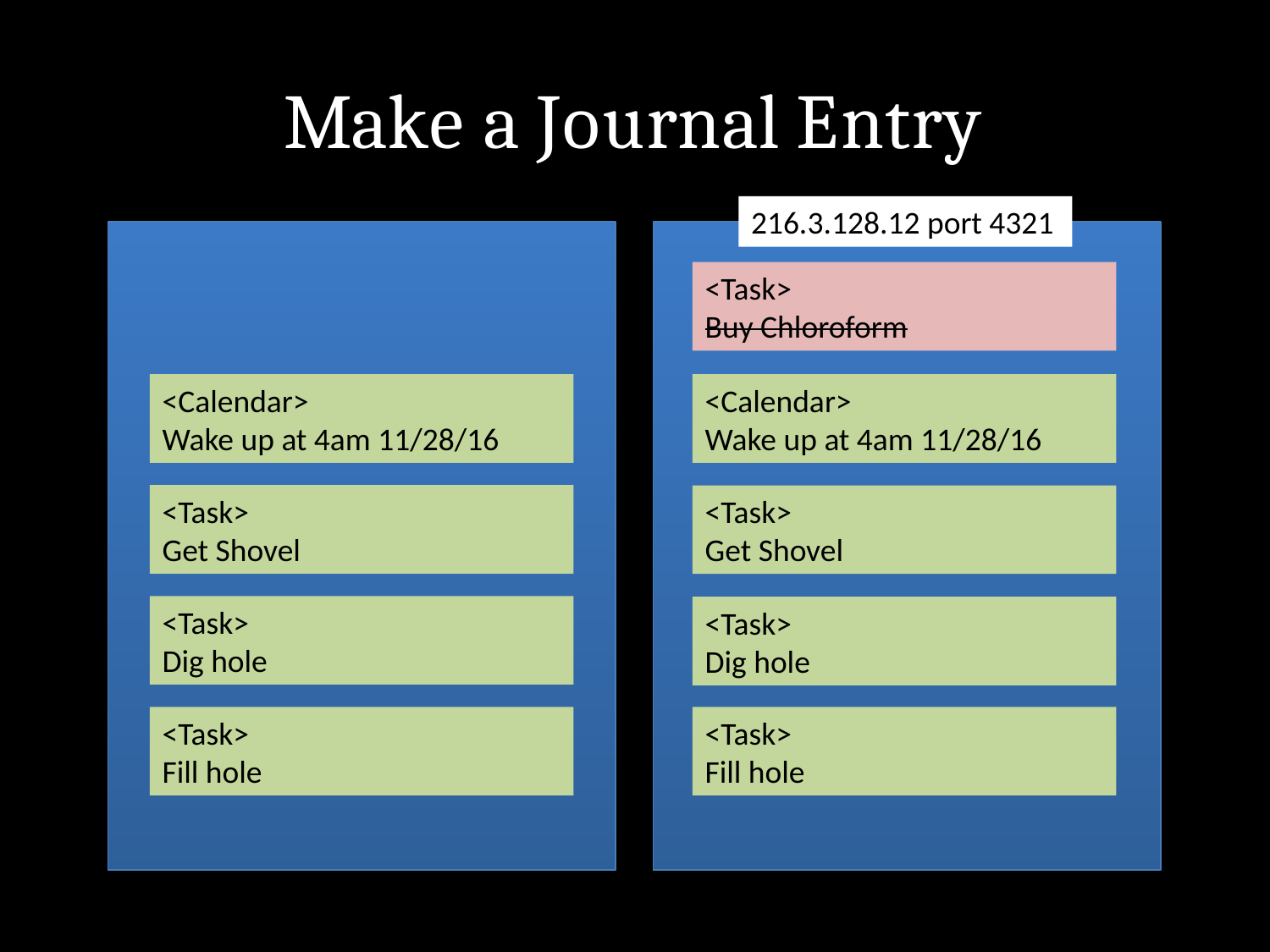

# Make a Journal Entry
216.3.128.12 port 4321

<Task>
Buy Chloroform
<Calendar>
Wake up at 4am 11/28/16
<Calendar>
Wake up at 4am 11/28/16
<Task>
Get Shovel
<Task>
Get Shovel
<Task>
Dig hole
<Task>
Dig hole
<Task>
Fill hole
<Task>
Fill hole